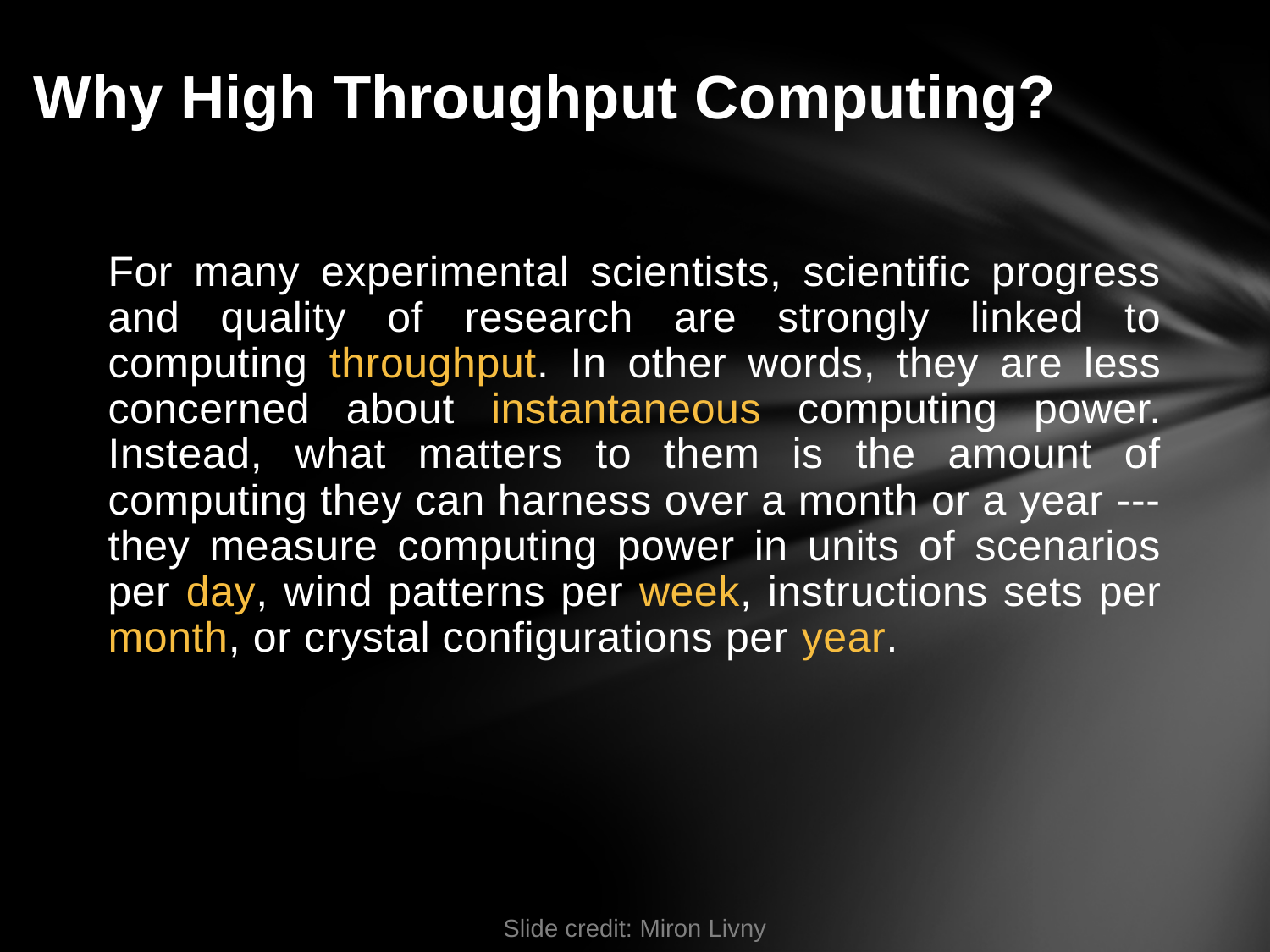

# Why High Throughput Computing?
For many experimental scientists, scientific progress and quality of research are strongly linked to computing throughput. In other words, they are less concerned about instantaneous computing power. Instead, what matters to them is the amount of computing they can harness over a month or a year --- they measure computing power in units of scenarios per day, wind patterns per week, instructions sets per month, or crystal configurations per year.

Slide credit: Miron Livny